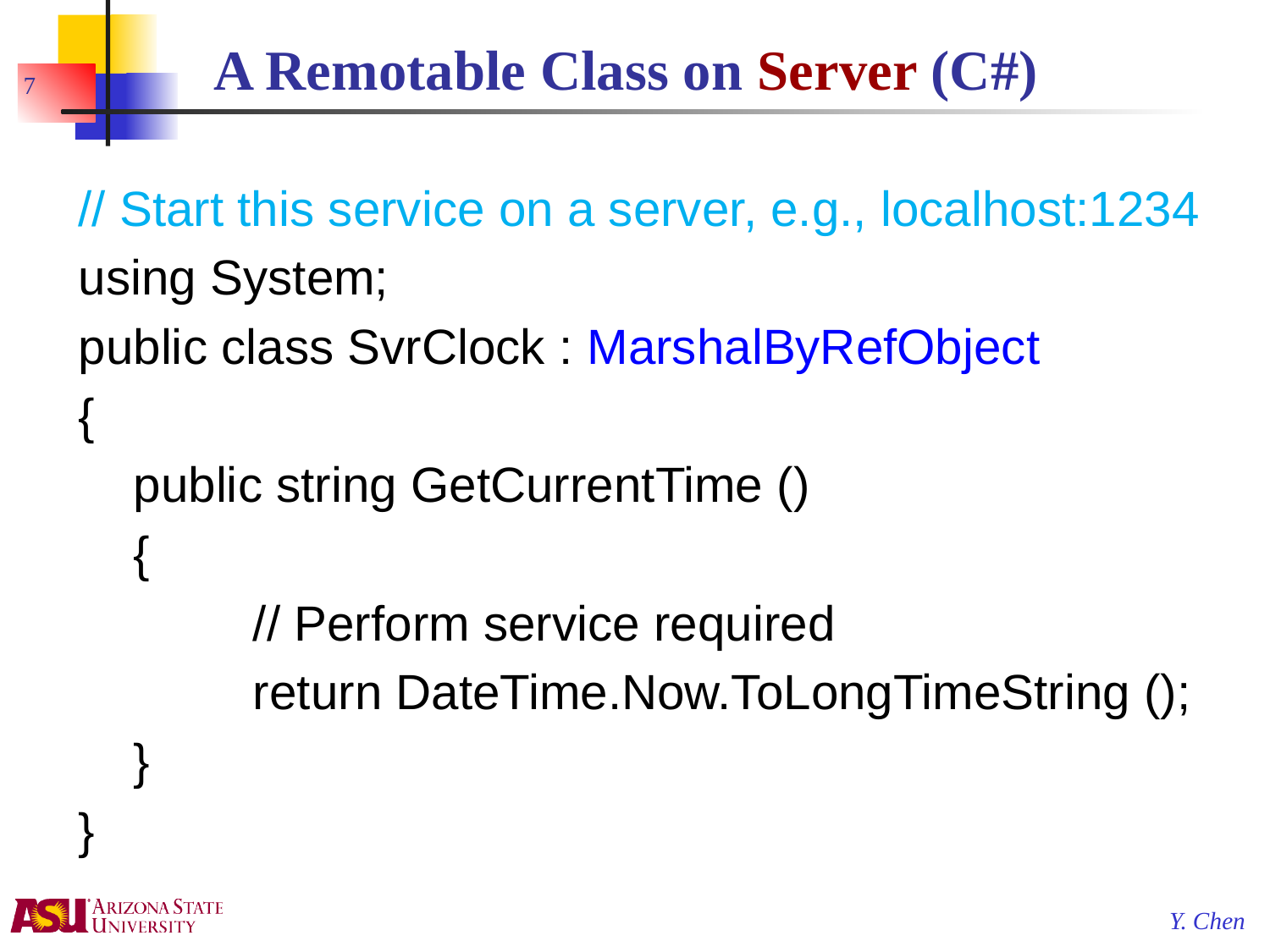

# A Remotable Class on Server (C#)
7
// Start this service on a server, e.g., localhost:1234
using System;
public class SvrClock : MarshalByRefObject
{
    public string GetCurrentTime ()
    {
		// Perform service required
		return DateTime.Now.ToLongTimeString ();
    }
}